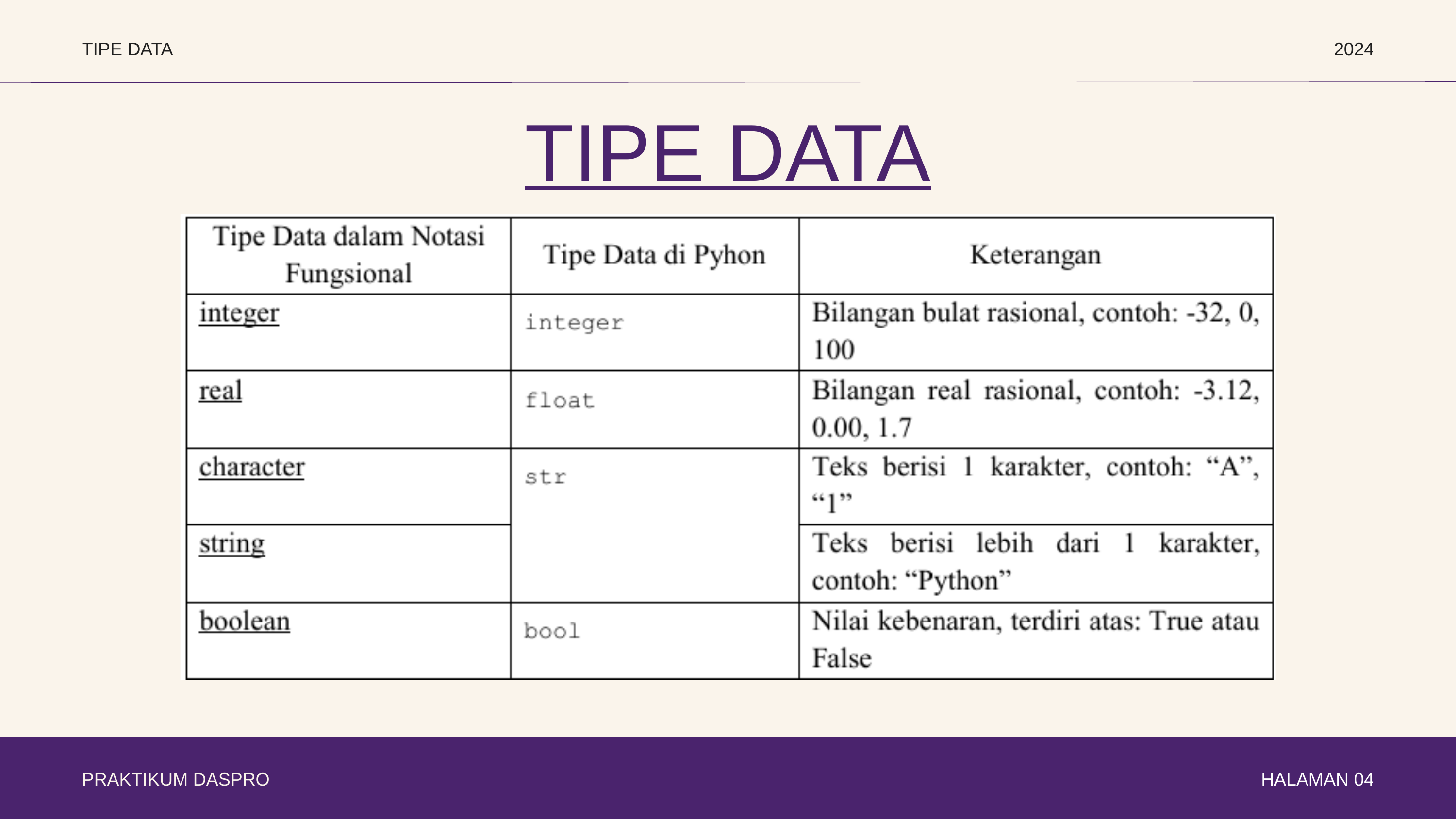

TIPE DATA
2024

TIPE DATA

PRAKTIKUM DASPRO
HALAMAN 04